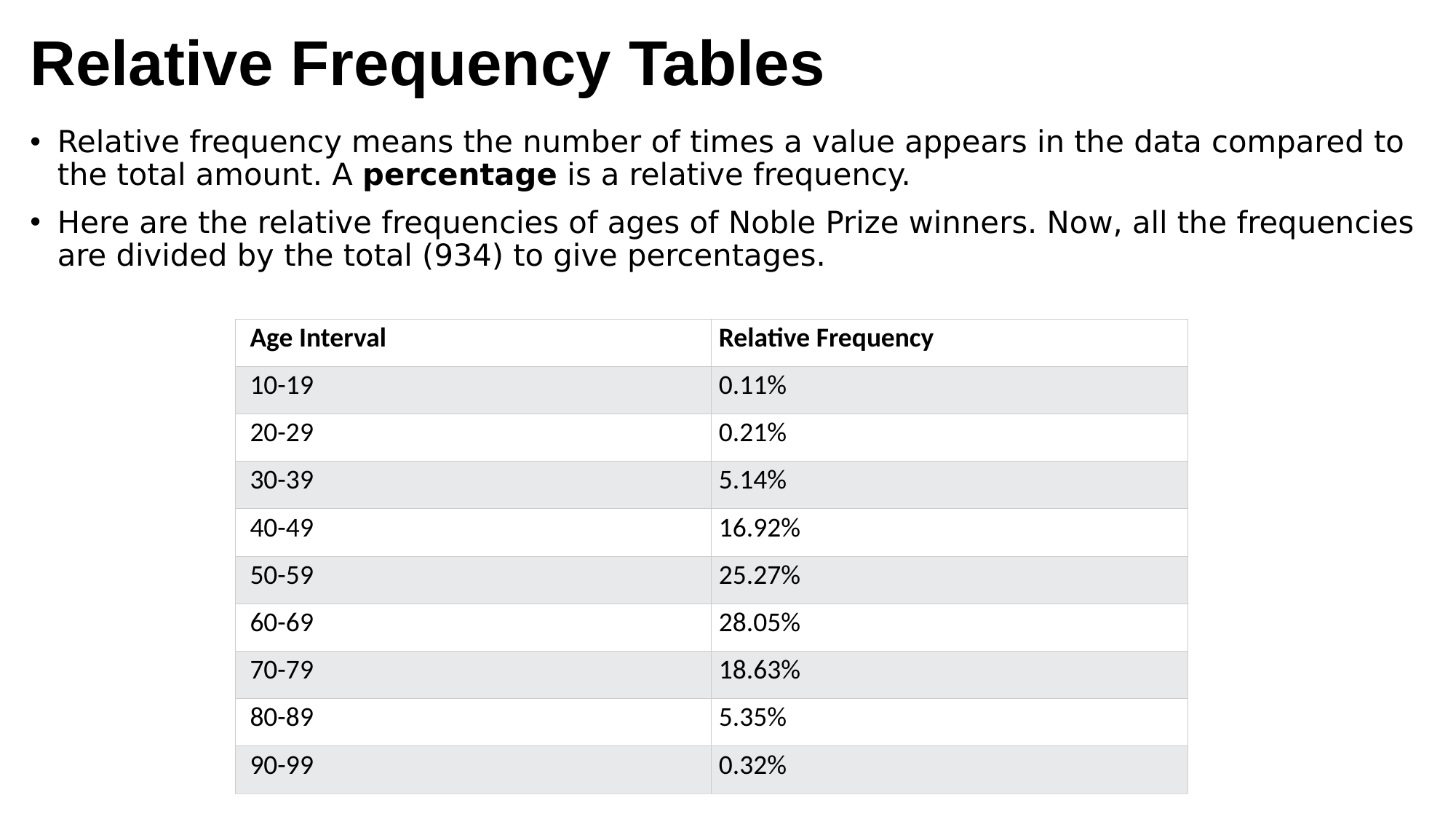

# Relative Frequency Tables
Relative frequency means the number of times a value appears in the data compared to the total amount. A percentage is a relative frequency.
Here are the relative frequencies of ages of Noble Prize winners. Now, all the frequencies are divided by the total (934) to give percentages.

| Age Interval | Relative Frequency |
| --- | --- |
| 10-19 | 0.11% |
| 20-29 | 0.21% |
| 30-39 | 5.14% |
| 40-49 | 16.92% |
| 50-59 | 25.27% |
| 60-69 | 28.05% |
| 70-79 | 18.63% |
| 80-89 | 5.35% |
| 90-99 | 0.32% |